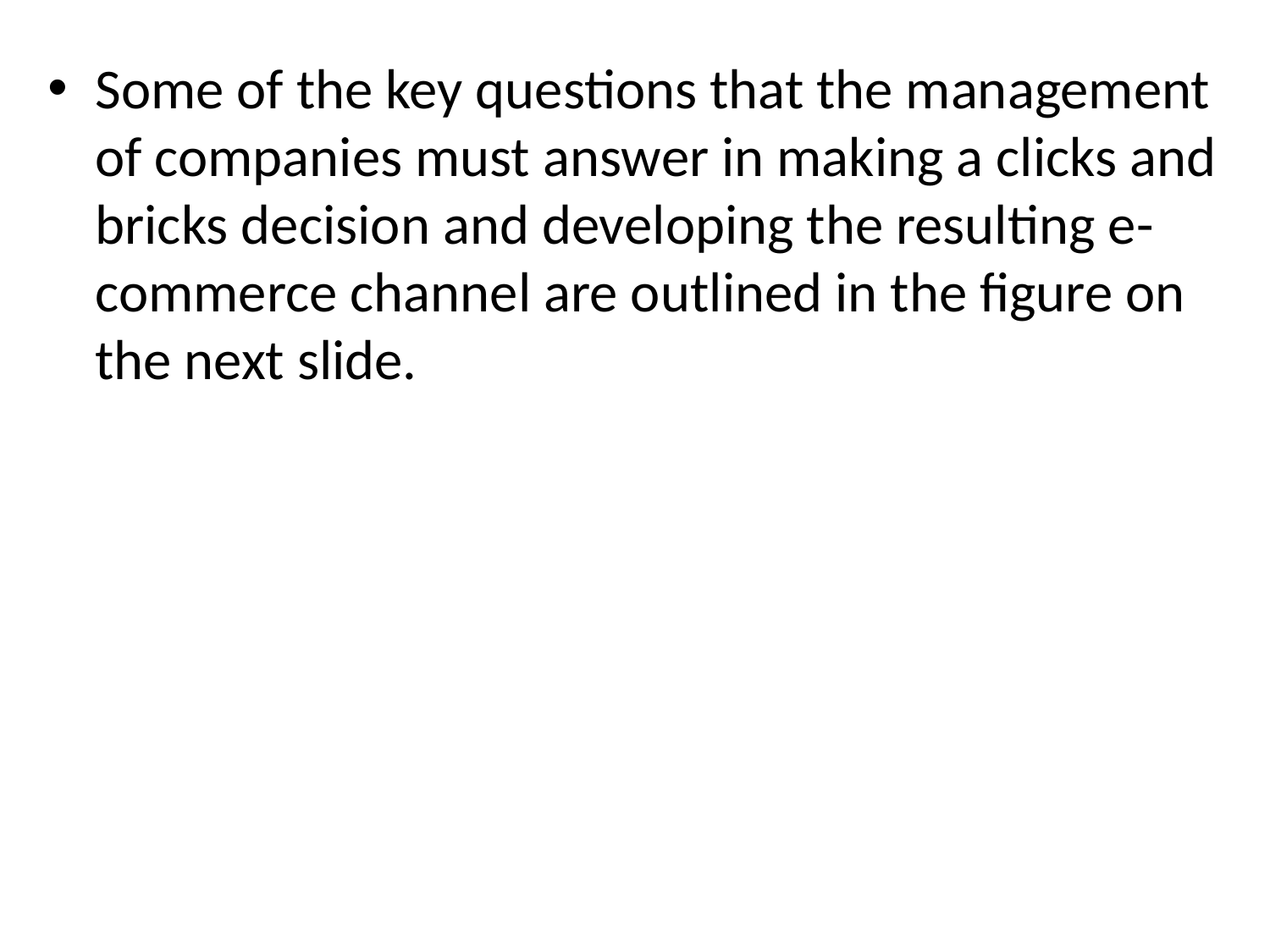

Some of the key questions that the management of companies must answer in making a clicks and bricks decision and developing the resulting e-commerce channel are out­lined in the figure on the next slide.